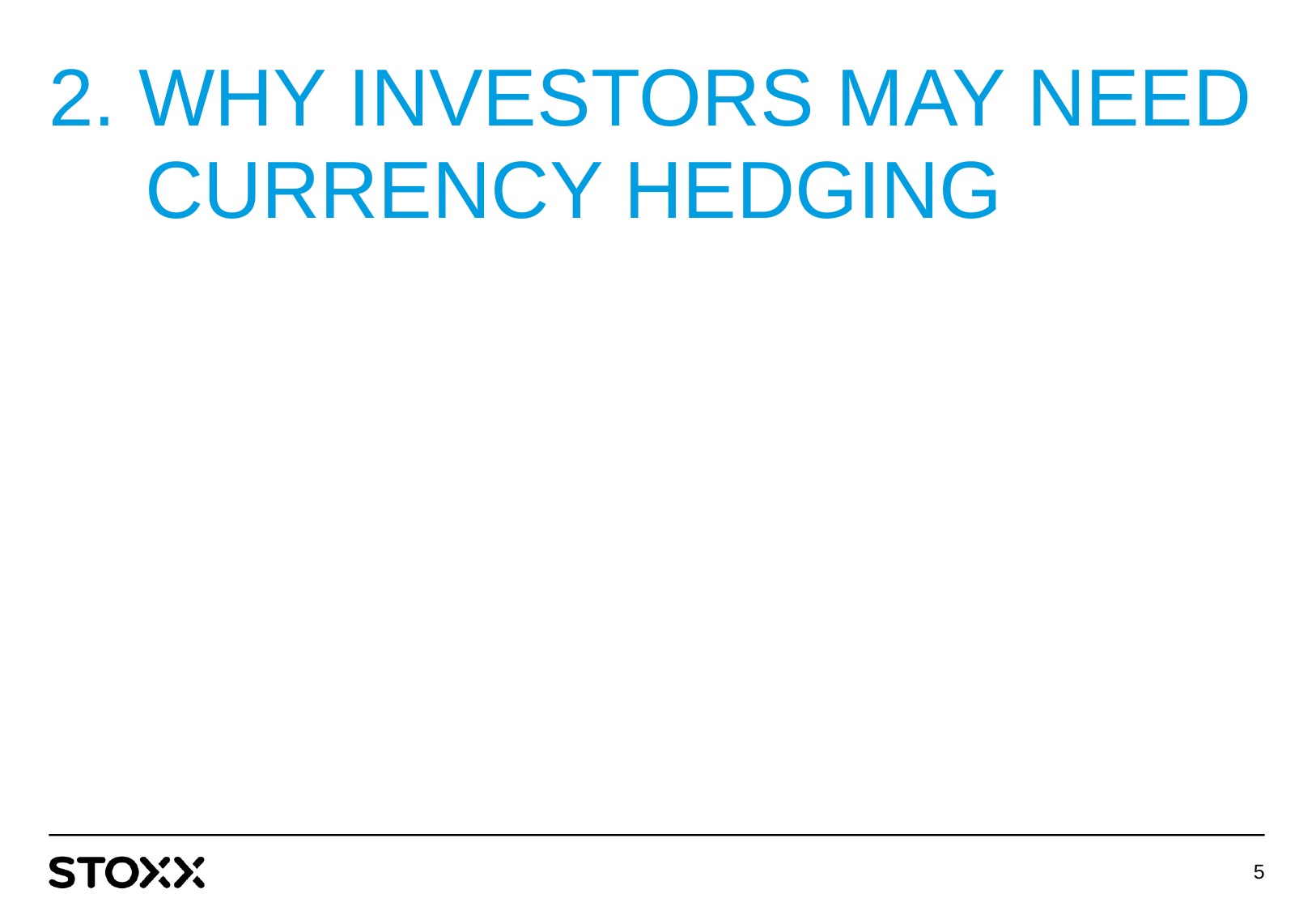

# 2. Why investors may need currency hedging